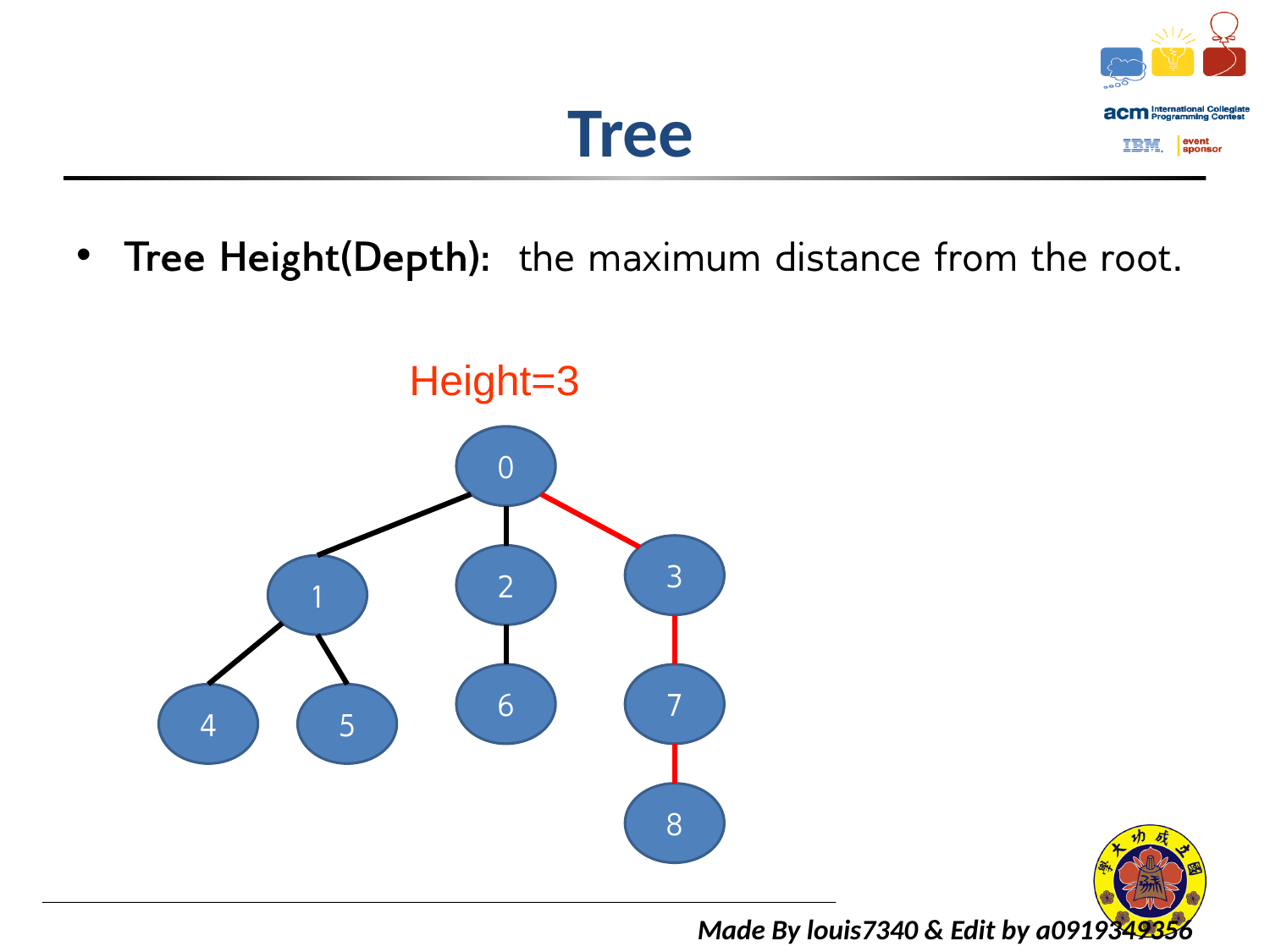

# Tree
Tree Height(Depth):  the maximum distance from the root.
Height=3
0
3
2
1
6
7
4
5
8